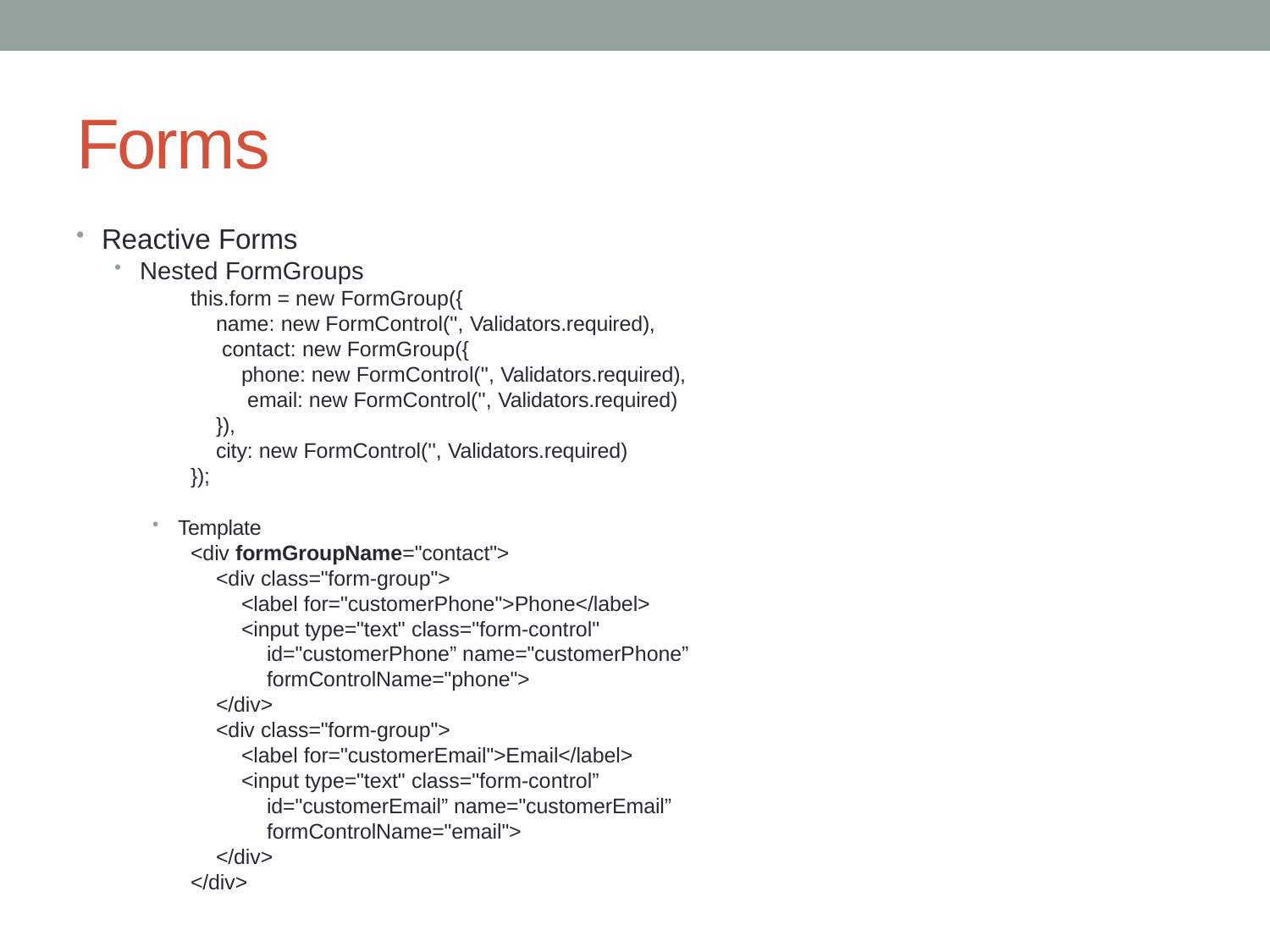

# Forms
Reactive Forms
Nested FormGroups
this.form = new FormGroup({
name: new FormControl('', Validators.required),  contact: new FormGroup({
phone: new FormControl('', Validators.required),  email: new FormControl('', Validators.required)
}),
city: new FormControl('', Validators.required)
});

Template
<div formGroupName="contact">
<div class="form-group">
<label for="customerPhone">Phone</label>
<input type="text" class="form-control"
id="customerPhone” name="customerPhone” formControlName="phone">
</div>
<div class="form-group">
<label for="customerEmail">Email</label>
<input type="text" class="form-control”
id="customerEmail” name="customerEmail” formControlName="email">
</div>
</div>